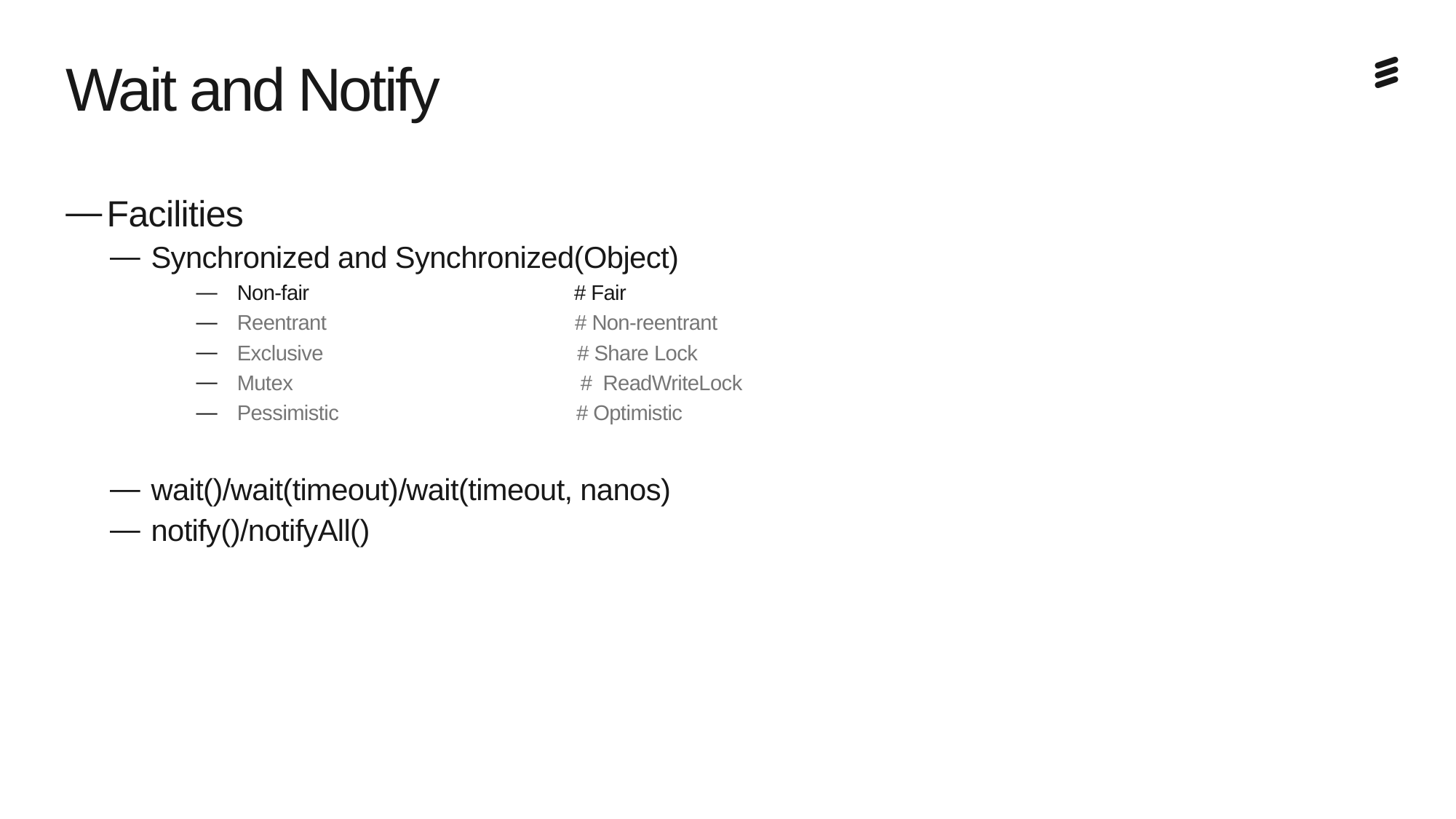

# Wait and Notify
Facilities
Synchronized and Synchronized(Object)
Non-fair                                                # Fair
Reentrant                                             # Non-reentrant
Exclusive                                              # Share Lock
Mutex                                                    #  ReadWriteLock
Pessimistic                                           # Optimistic

wait()/wait(timeout)/wait(timeout, nanos)
notify()/notifyAll()